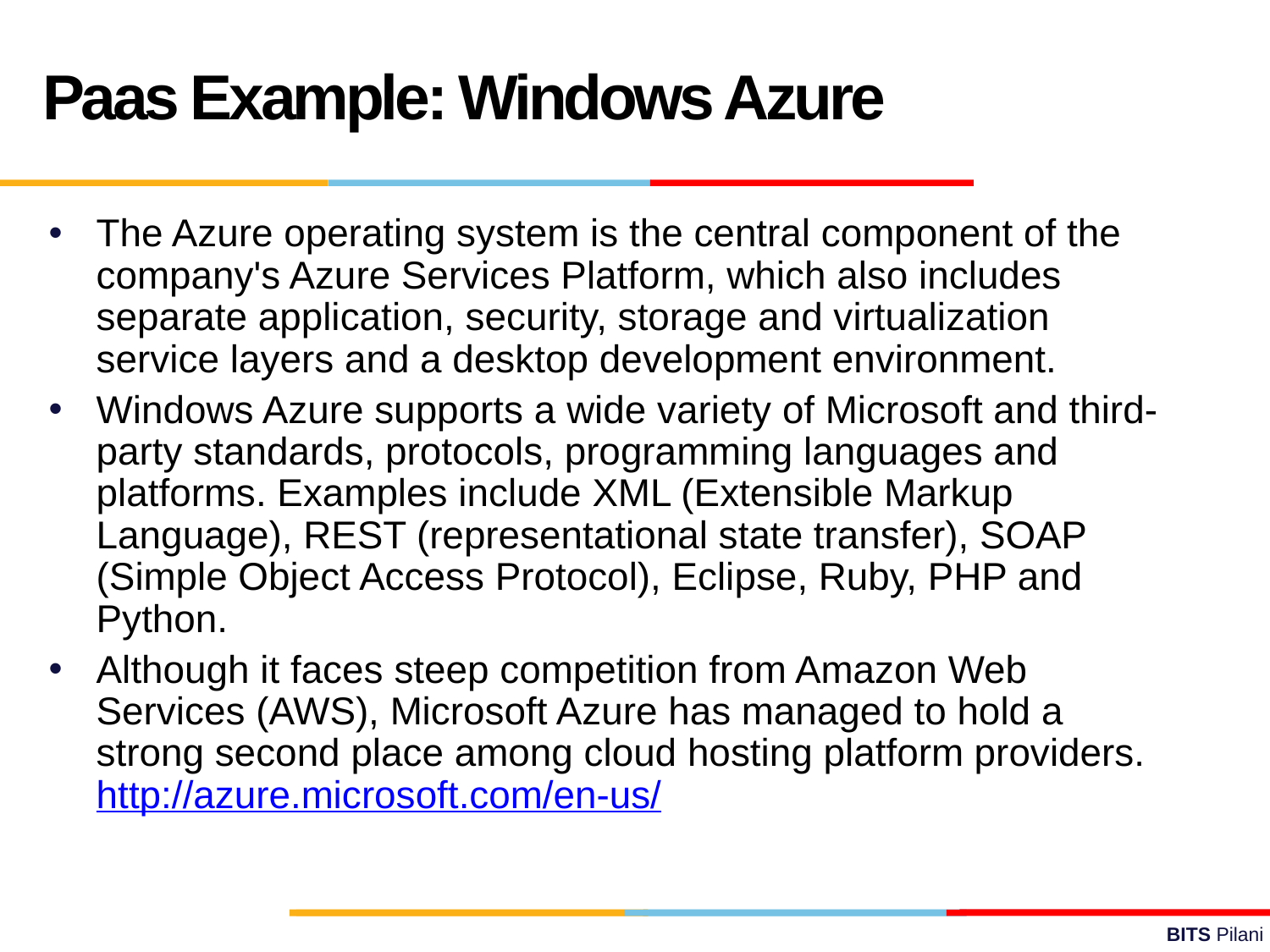

Paas Example: Windows Azure
The Azure operating system is the central component of the company's Azure Services Platform, which also includes separate application, security, storage and virtualization service layers and a desktop development environment.
Windows Azure supports a wide variety of Microsoft and third-party standards, protocols, programming languages and platforms. Examples include XML (Extensible Markup Language), REST (representational state transfer), SOAP (Simple Object Access Protocol), Eclipse, Ruby, PHP and Python.
Although it faces steep competition from Amazon Web Services (AWS), Microsoft Azure has managed to hold a strong second place among cloud hosting platform providers.  http://azure.microsoft.com/en-us/